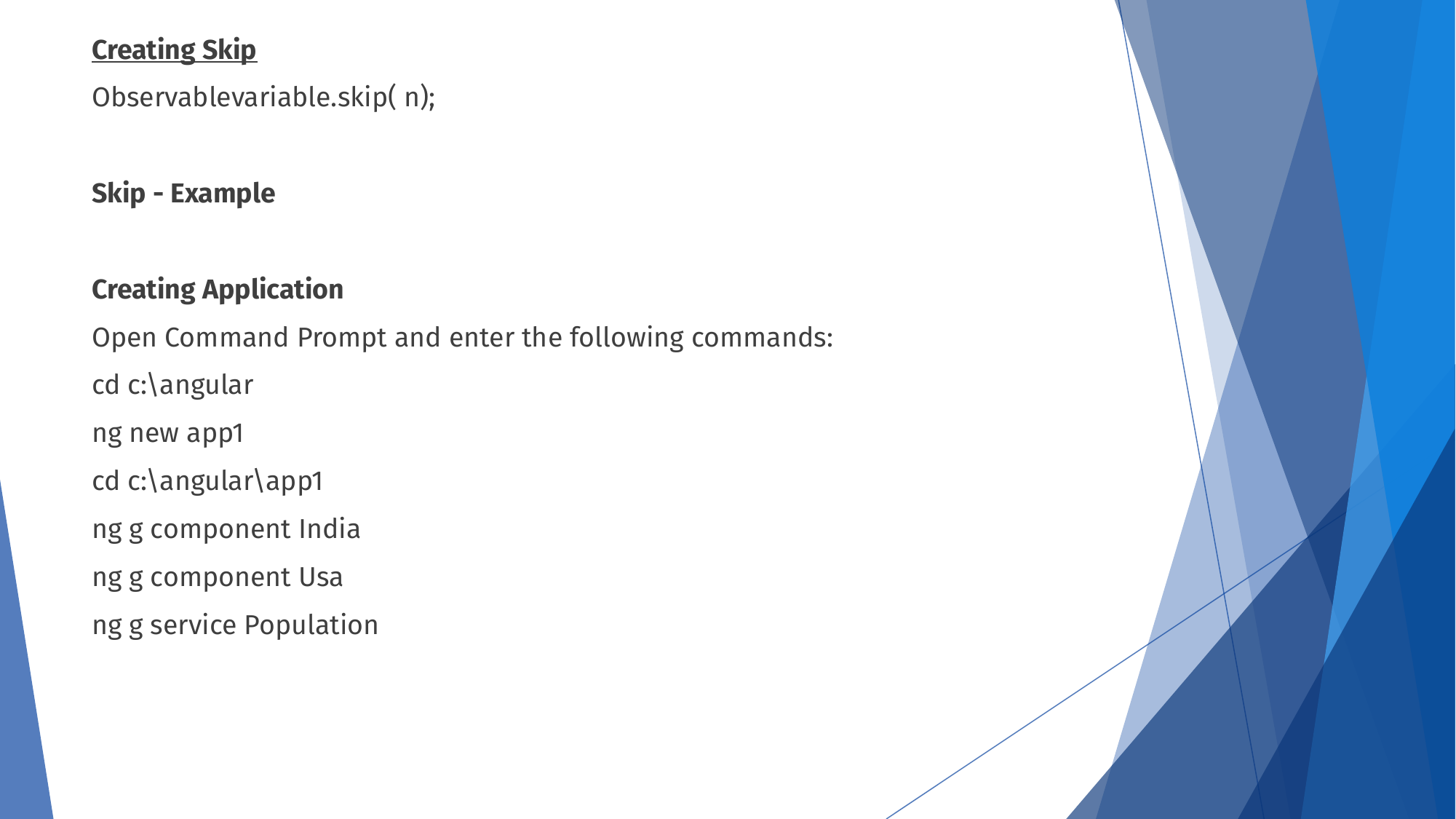

Creating Skip
Observablevariable.skip( n);

Skip - Example

Creating Application
Open Command Prompt and enter the following commands:
cd c:\angular
ng new app1
cd c:\angular\app1
ng g component India
ng g component Usa
ng g service Population